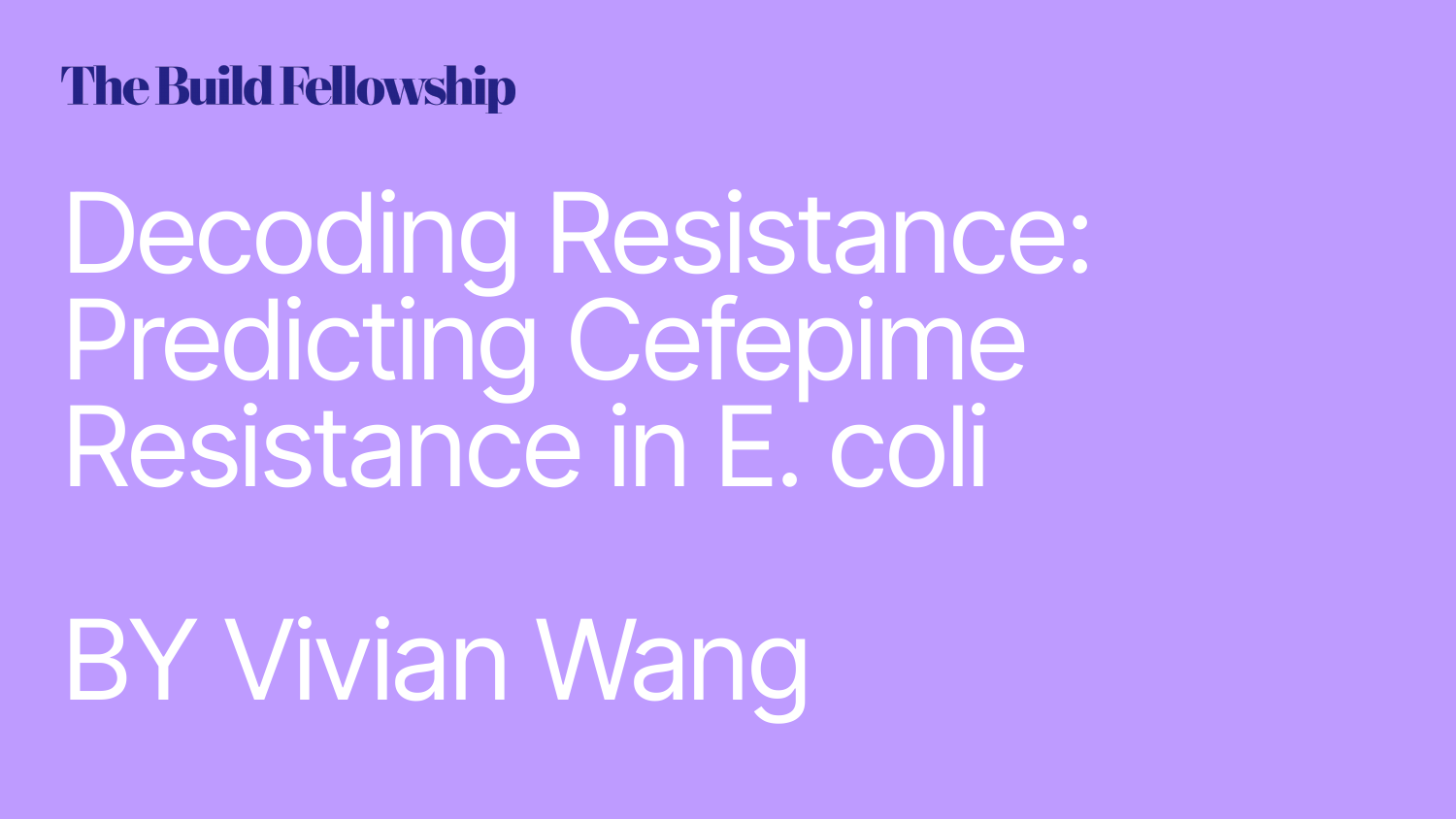

# Decoding Resistance: Predicting Cefepime Resistance in E. coli BY Vivian Wang